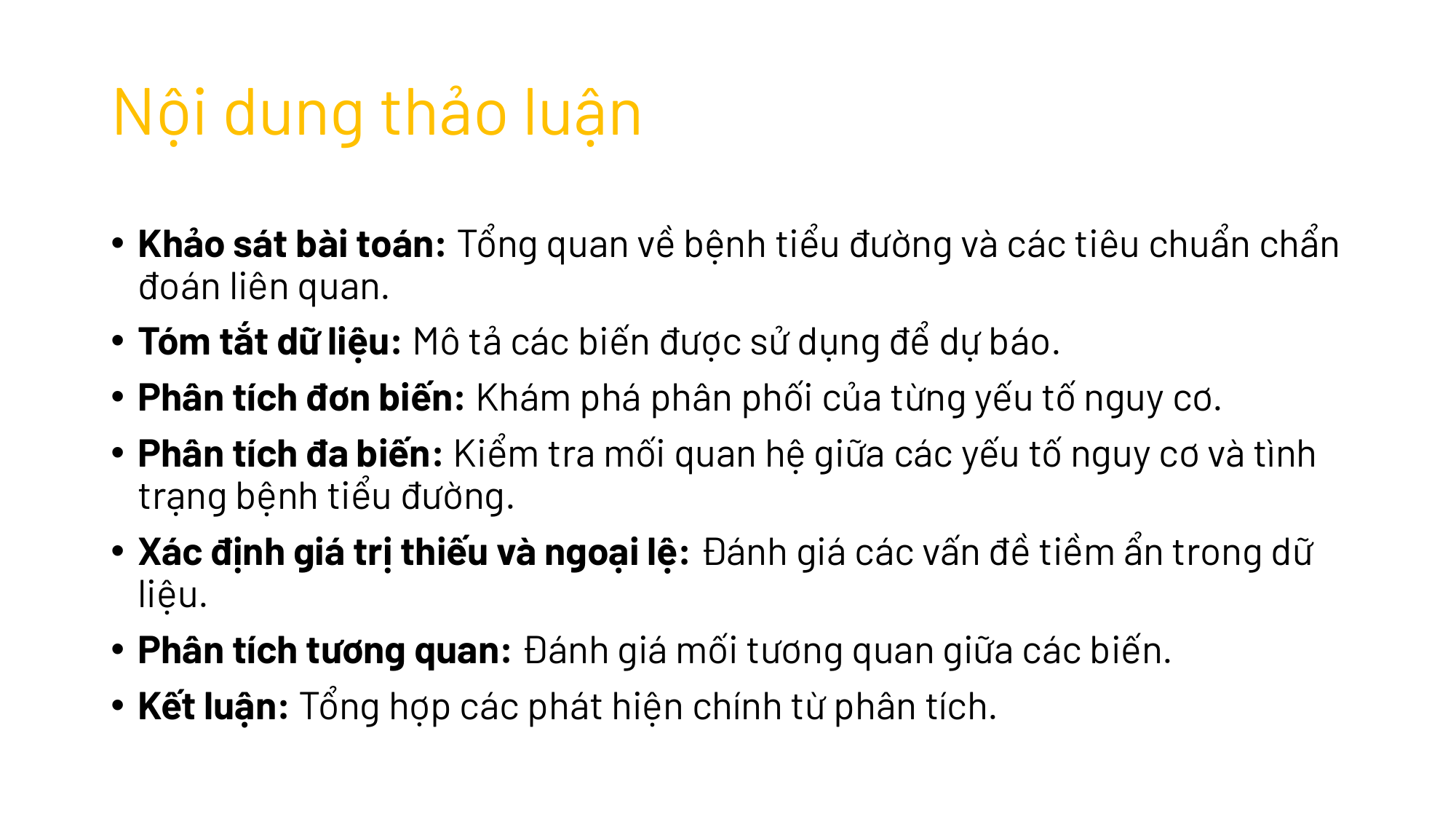

# Nội dung thảo luận
Khảo sát bài toán: Tổng quan về bệnh tiểu đường và các tiêu chuẩn chẩn đoán liên quan.
Tóm tắt dữ liệu: Mô tả các biến được sử dụng để dự báo.
Phân tích đơn biến: Khám phá phân phối của từng yếu tố nguy cơ.
Phân tích đa biến: Kiểm tra mối quan hệ giữa các yếu tố nguy cơ và tình trạng bệnh tiểu đường.
Xác định giá trị thiếu và ngoại lệ: Đánh giá các vấn đề tiềm ẩn trong dữ liệu.
Phân tích tương quan: Đánh giá mối tương quan giữa các biến.
Kết luận: Tổng hợp các phát hiện chính từ phân tích.